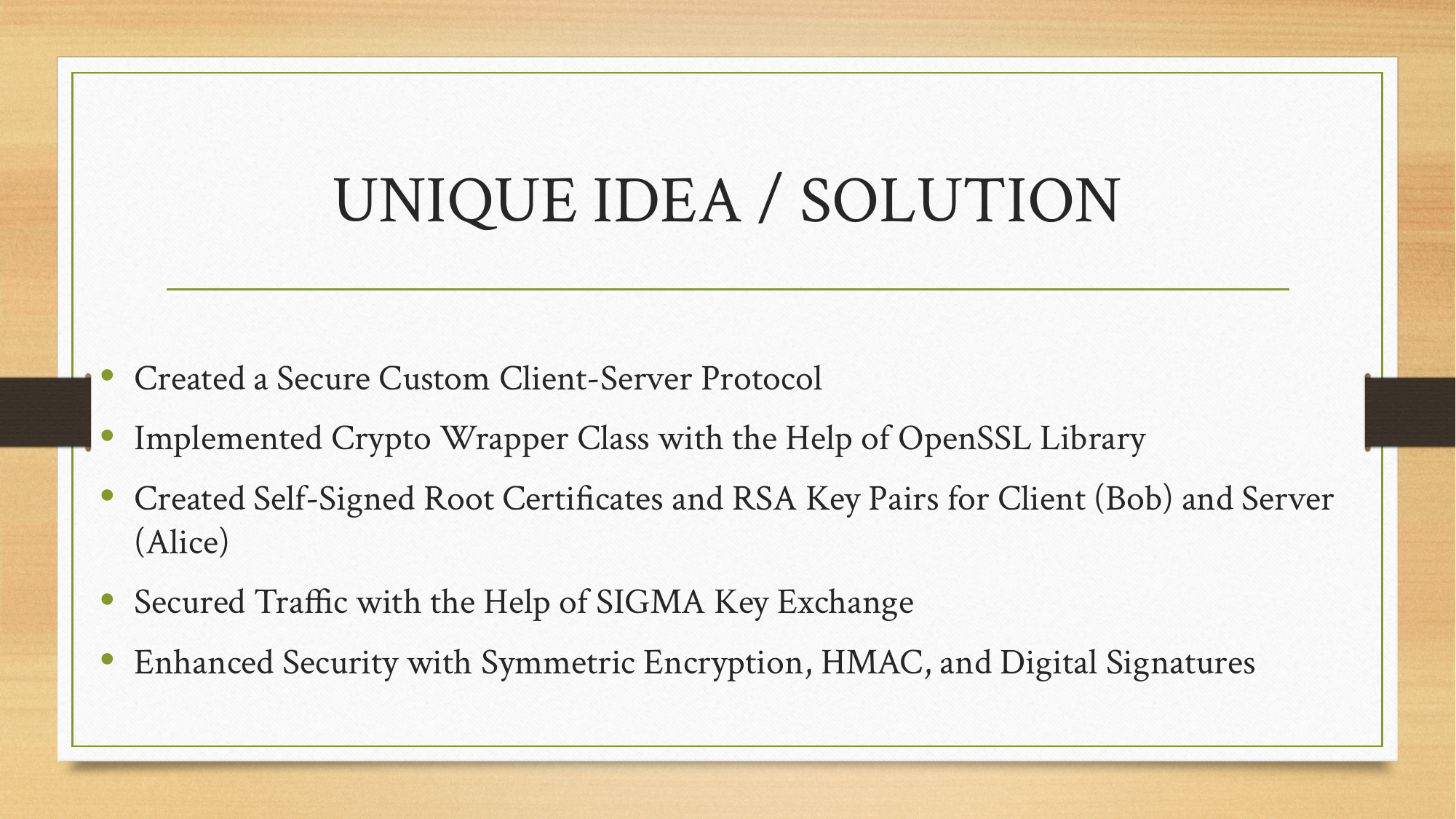

# UNIQUE IDEA / SOLUTION

Created a Secure Custom Client-Server Protocol
Implemented Crypto Wrapper Class with the Help of OpenSSL Library
Created Self-Signed Root Certificates and RSA Key Pairs for Client (Bob) and Server (Alice)
Secured Traffic with the Help of SIGMA Key Exchange
Enhanced Security with Symmetric Encryption, HMAC, and Digital Signatures